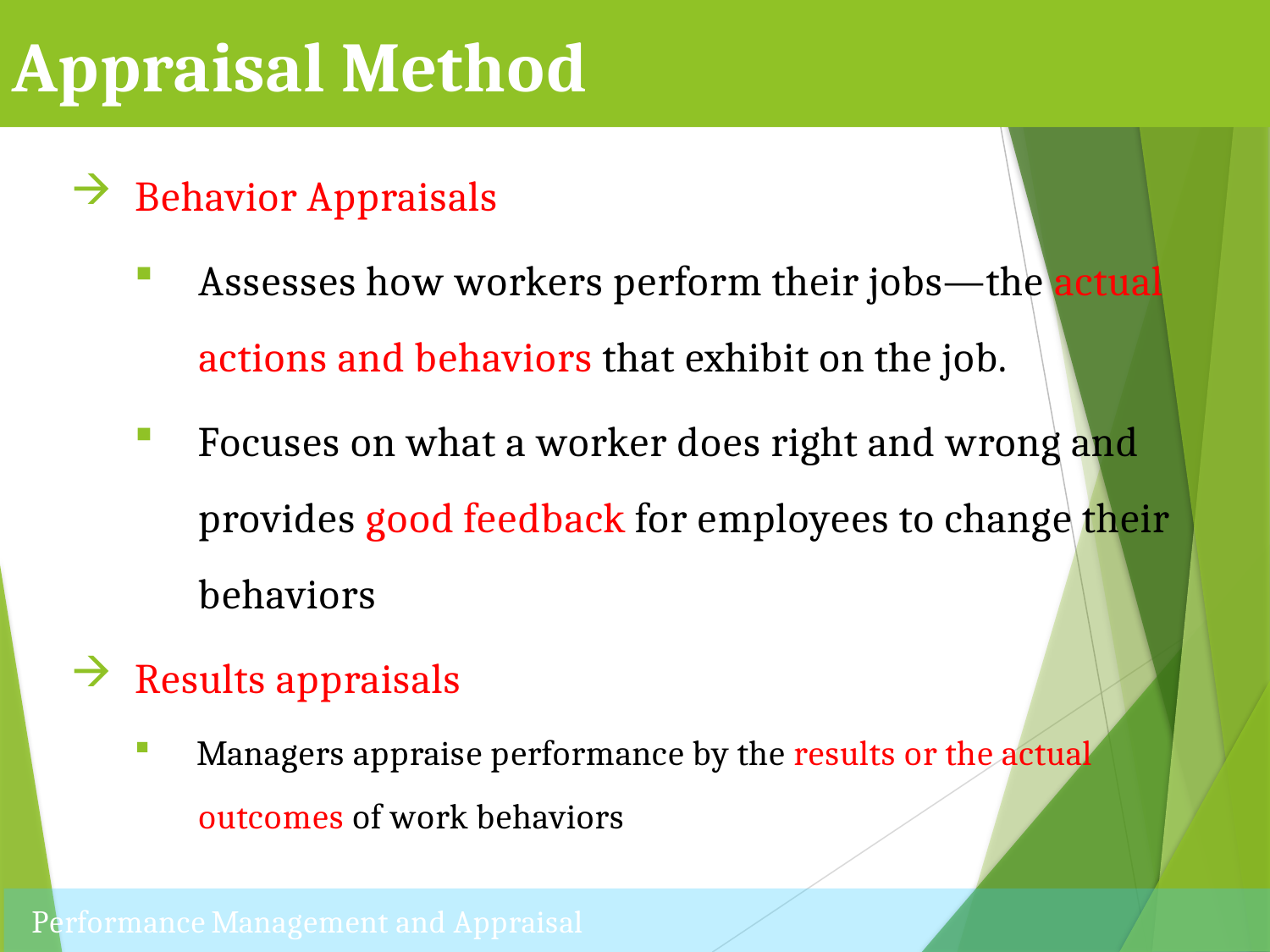

Appraisal Method
Behavior Appraisals
Assesses how workers perform their jobs—the actual actions and behaviors that exhibit on the job.
Focuses on what a worker does right and wrong and provides good feedback for employees to change their behaviors
Results appraisals
Managers appraise performance by the results or the actual outcomes of work behaviors

Performance Management and Appraisal